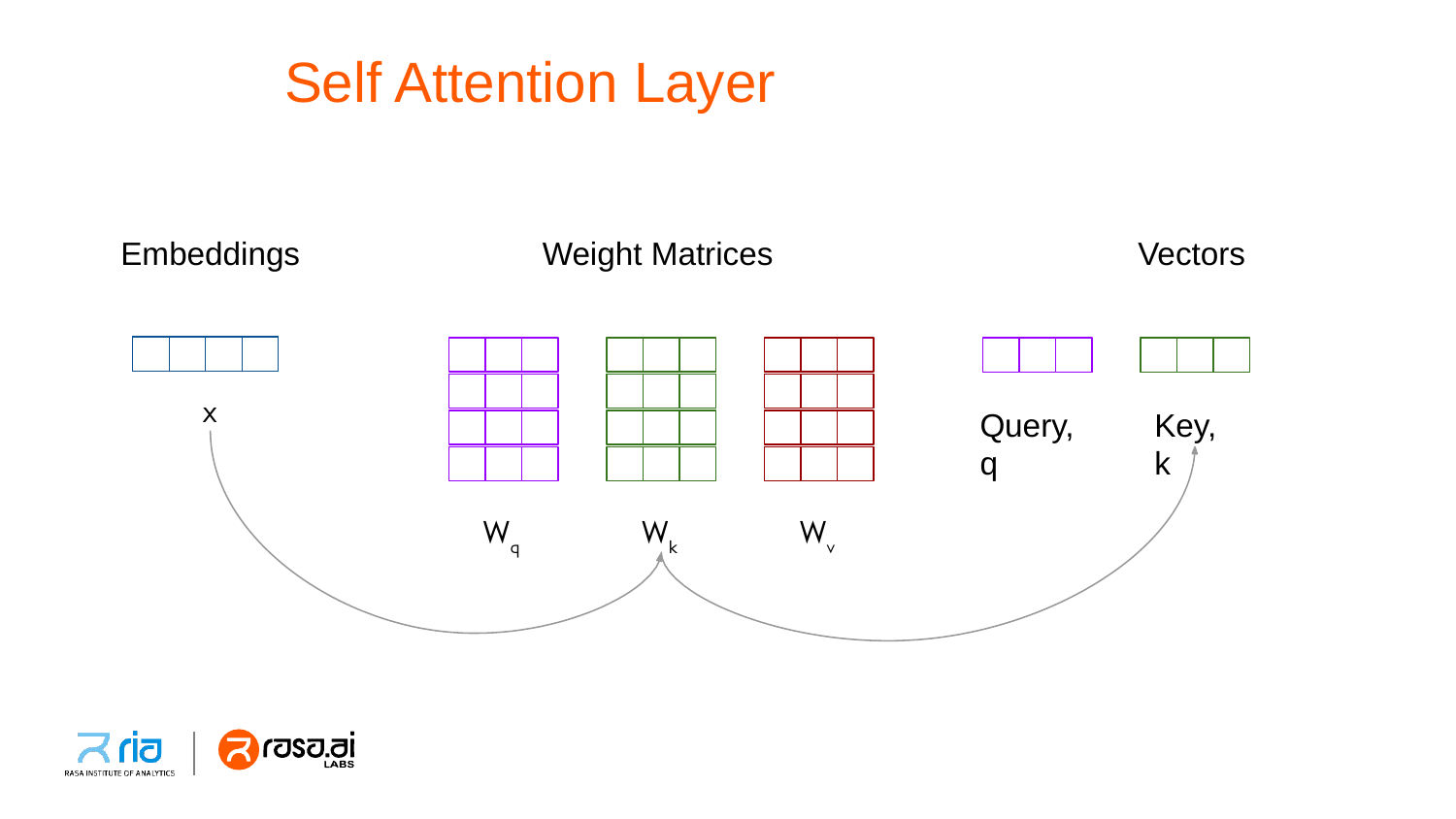

# Self Attention Layer
Embeddings
Weight Matrices
Vectors
|  |  |  |  |
| --- | --- | --- | --- |

x
Query, q
Key, k

Wq
Wk
Wv